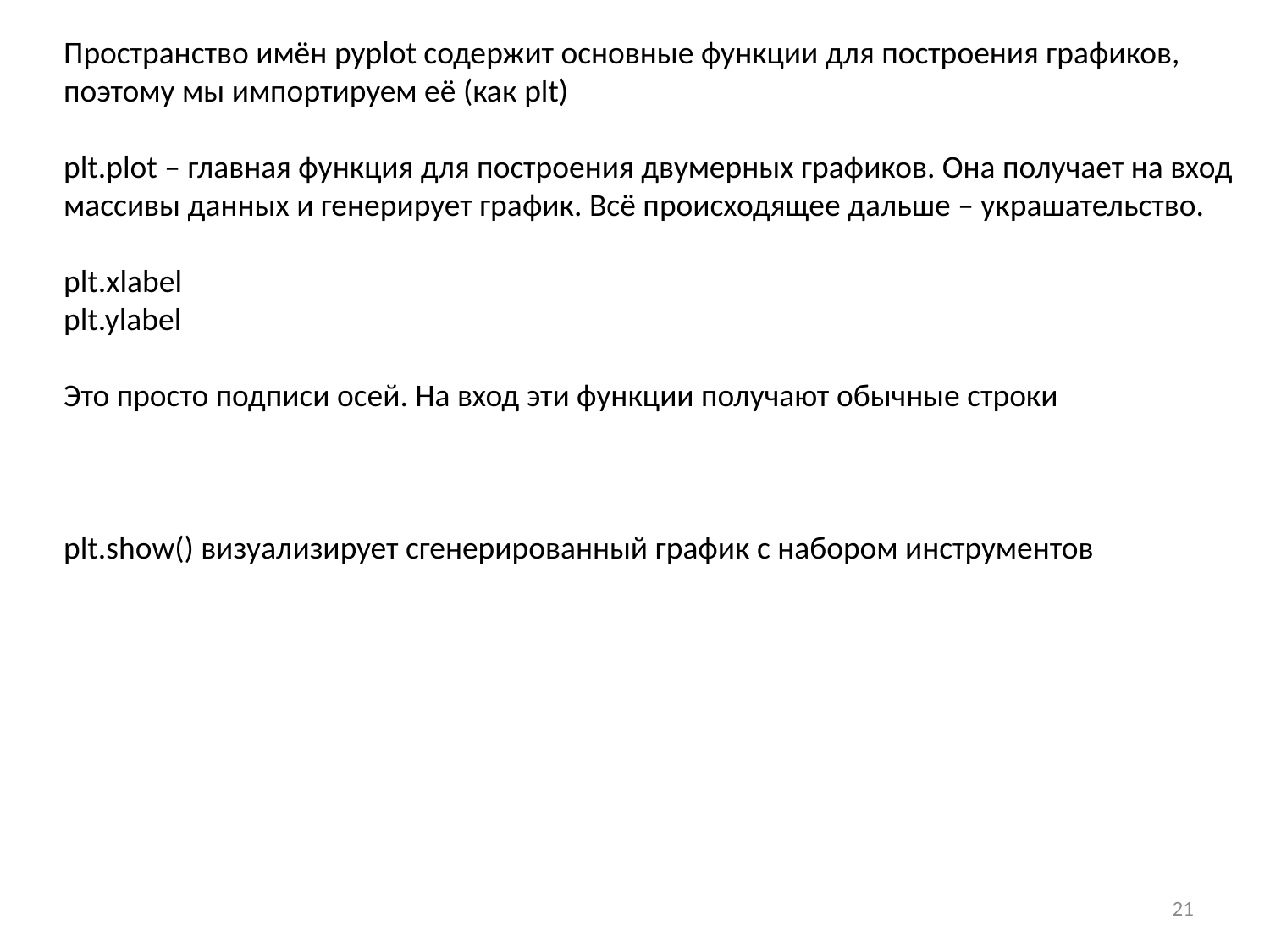

Пространство имён pyplot содержит основные функции для построения графиков,
поэтому мы импортируем её (как plt)

plt.plot – главная функция для построения двумерных графиков. Она получает на вход
массивы данных и генерирует график. Всё происходящее дальше – украшательство.

plt.xlabel
plt.ylabel

Это просто подписи осей. На вход эти функции получают обычные строки

plt.show() визуализирует сгенерированный график с набором инструментов
21